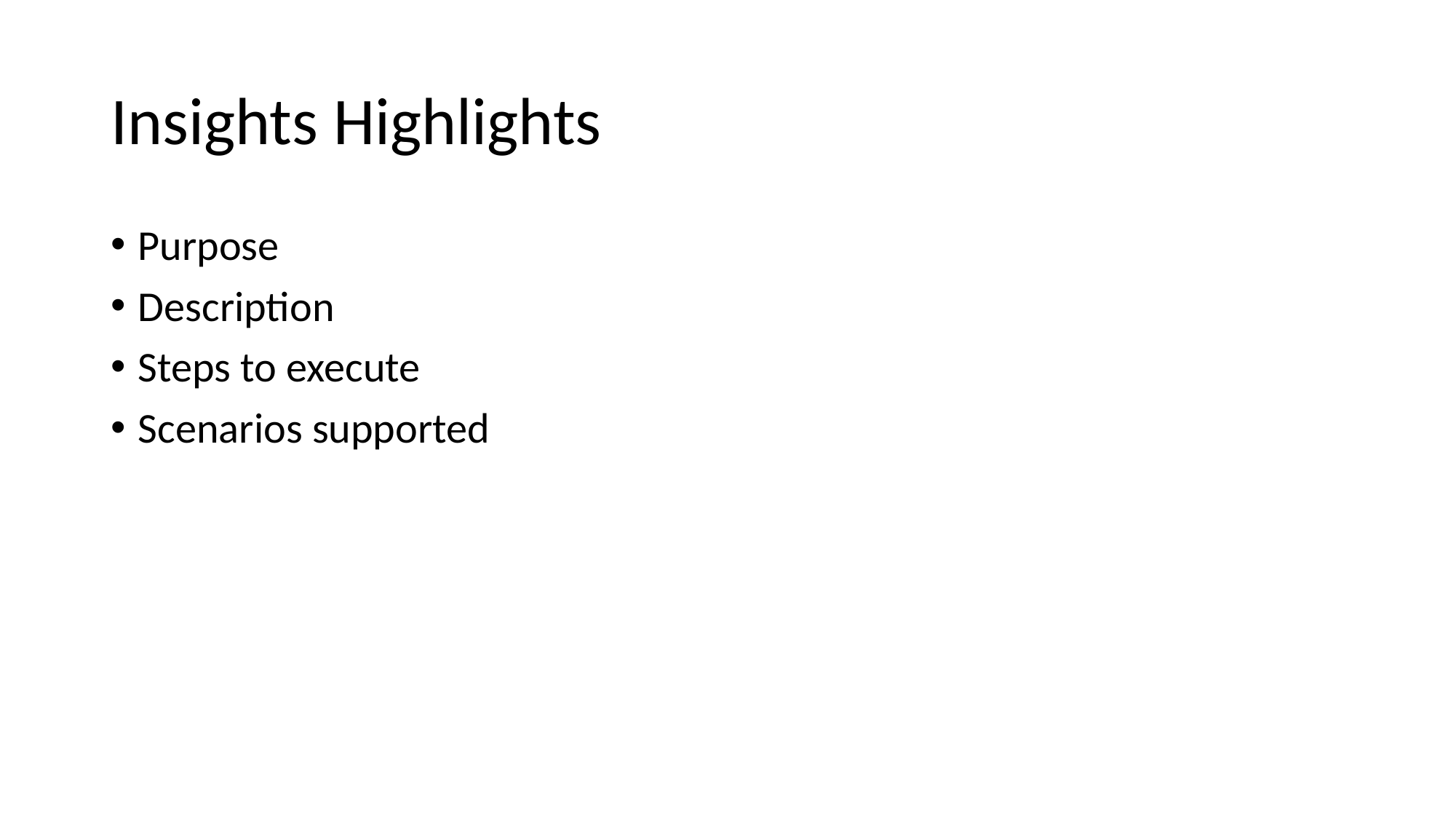

# Insights Highlights
Purpose
Description
Steps to execute
Scenarios supported